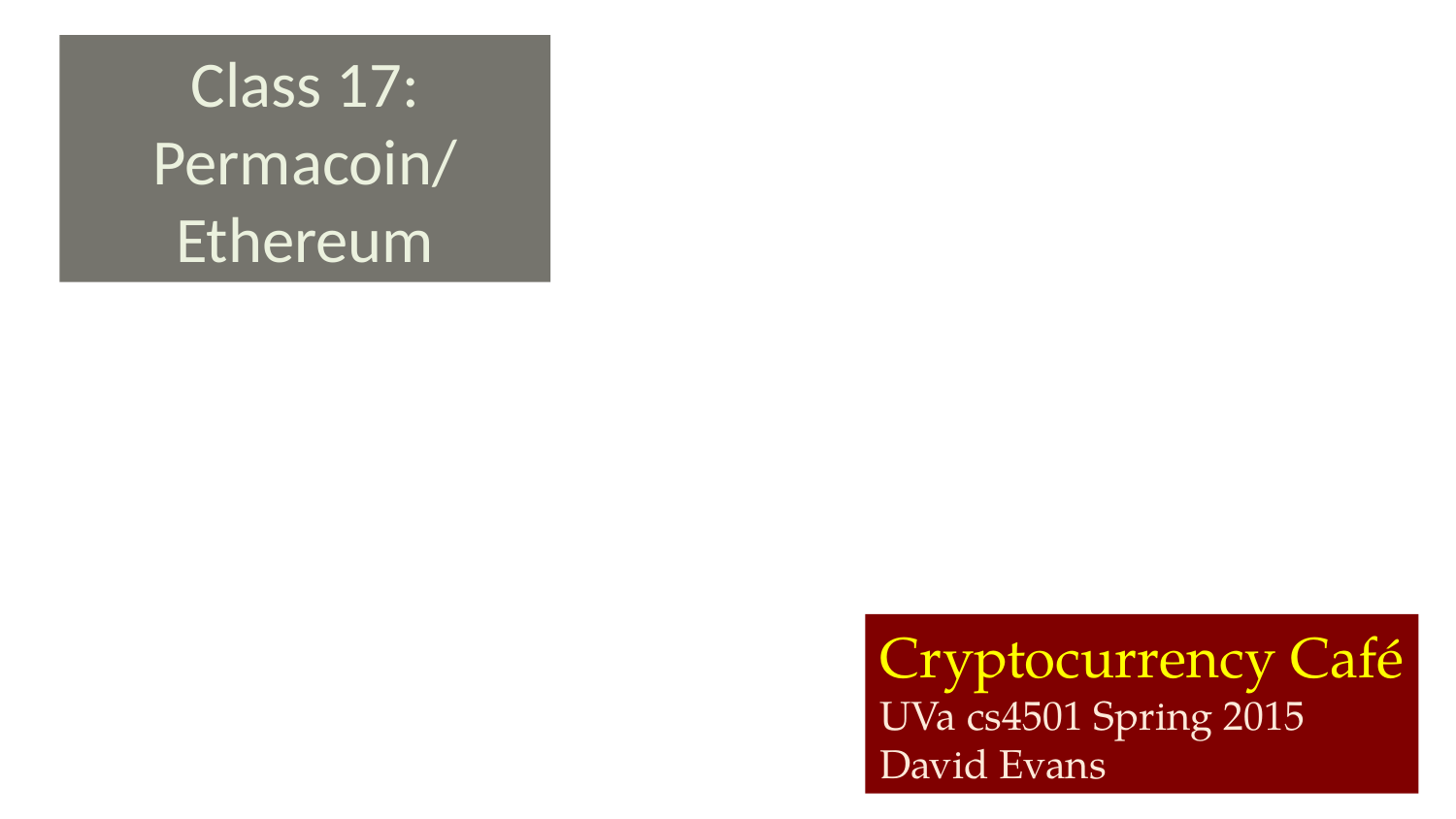

Class 17:
Permacoin/Ethereum
Cryptocurrency Café
UVa cs4501 Spring 2015
David Evans